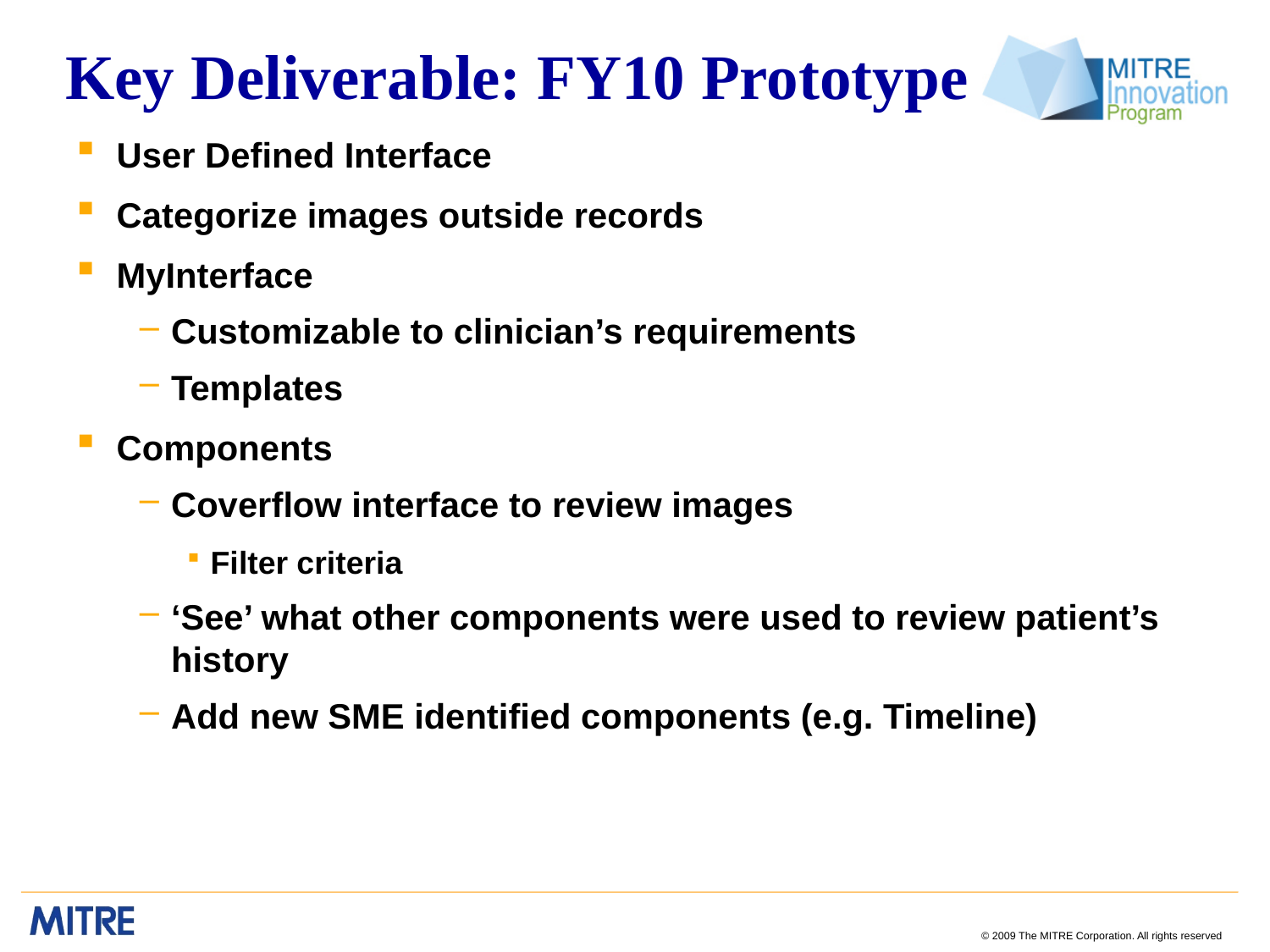

# Key Deliverable: FY10 Prototype
User Defined Interface
Categorize images outside records
MyInterface
Customizable to clinician’s requirements
Templates
Components
Coverflow interface to review images
Filter criteria
‘See’ what other components were used to review patient’s history
Add new SME identified components (e.g. Timeline)